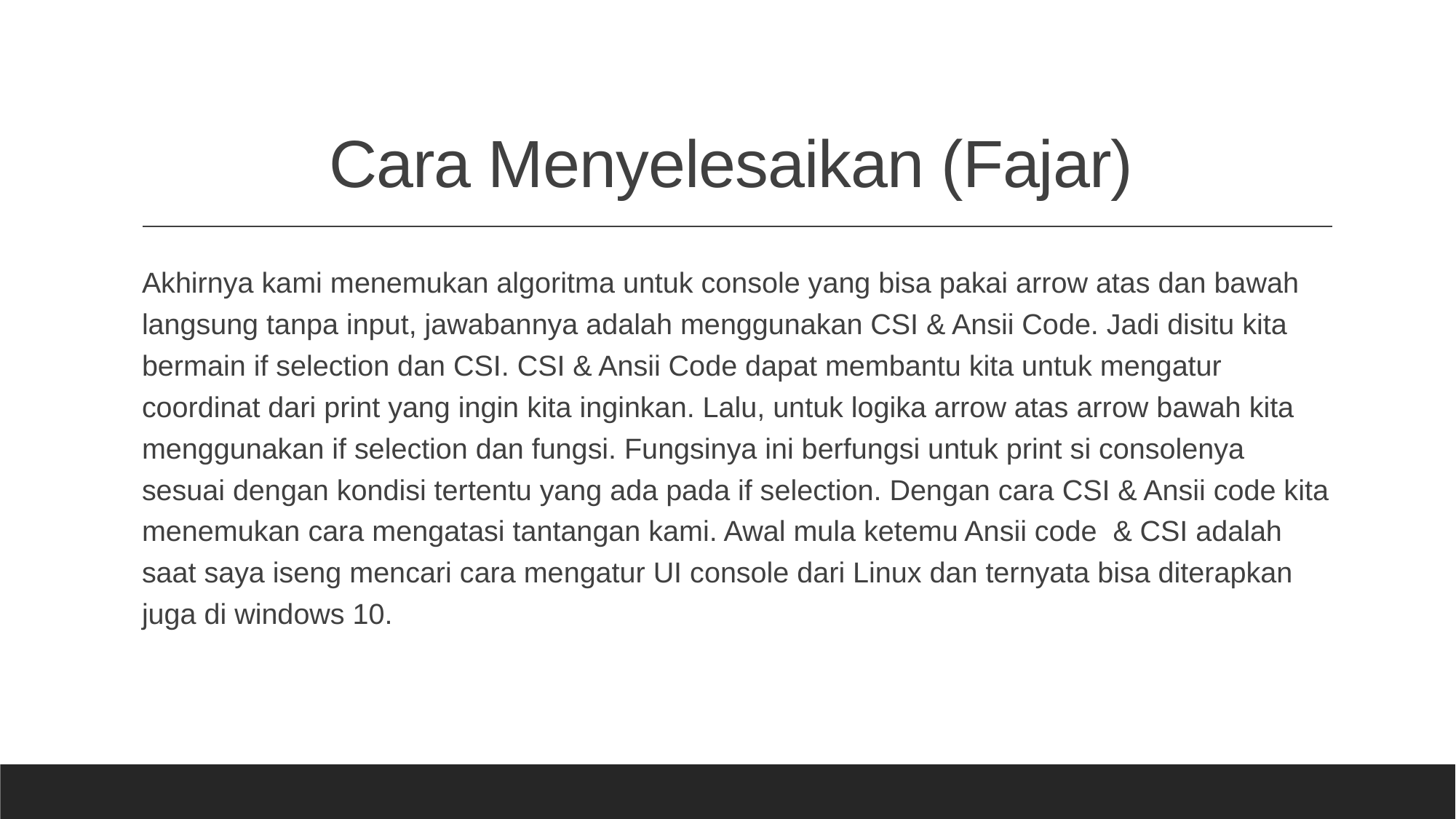

# Cara Menyelesaikan (Fajar)
Akhirnya kami menemukan algoritma untuk console yang bisa pakai arrow atas dan bawah langsung tanpa input, jawabannya adalah menggunakan CSI & Ansii Code. Jadi disitu kita bermain if selection dan CSI. CSI & Ansii Code dapat membantu kita untuk mengatur coordinat dari print yang ingin kita inginkan. Lalu, untuk logika arrow atas arrow bawah kita menggunakan if selection dan fungsi. Fungsinya ini berfungsi untuk print si consolenya sesuai dengan kondisi tertentu yang ada pada if selection. Dengan cara CSI & Ansii code kita menemukan cara mengatasi tantangan kami. Awal mula ketemu Ansii code  & CSI adalah saat saya iseng mencari cara mengatur UI console dari Linux dan ternyata bisa diterapkan juga di windows 10.